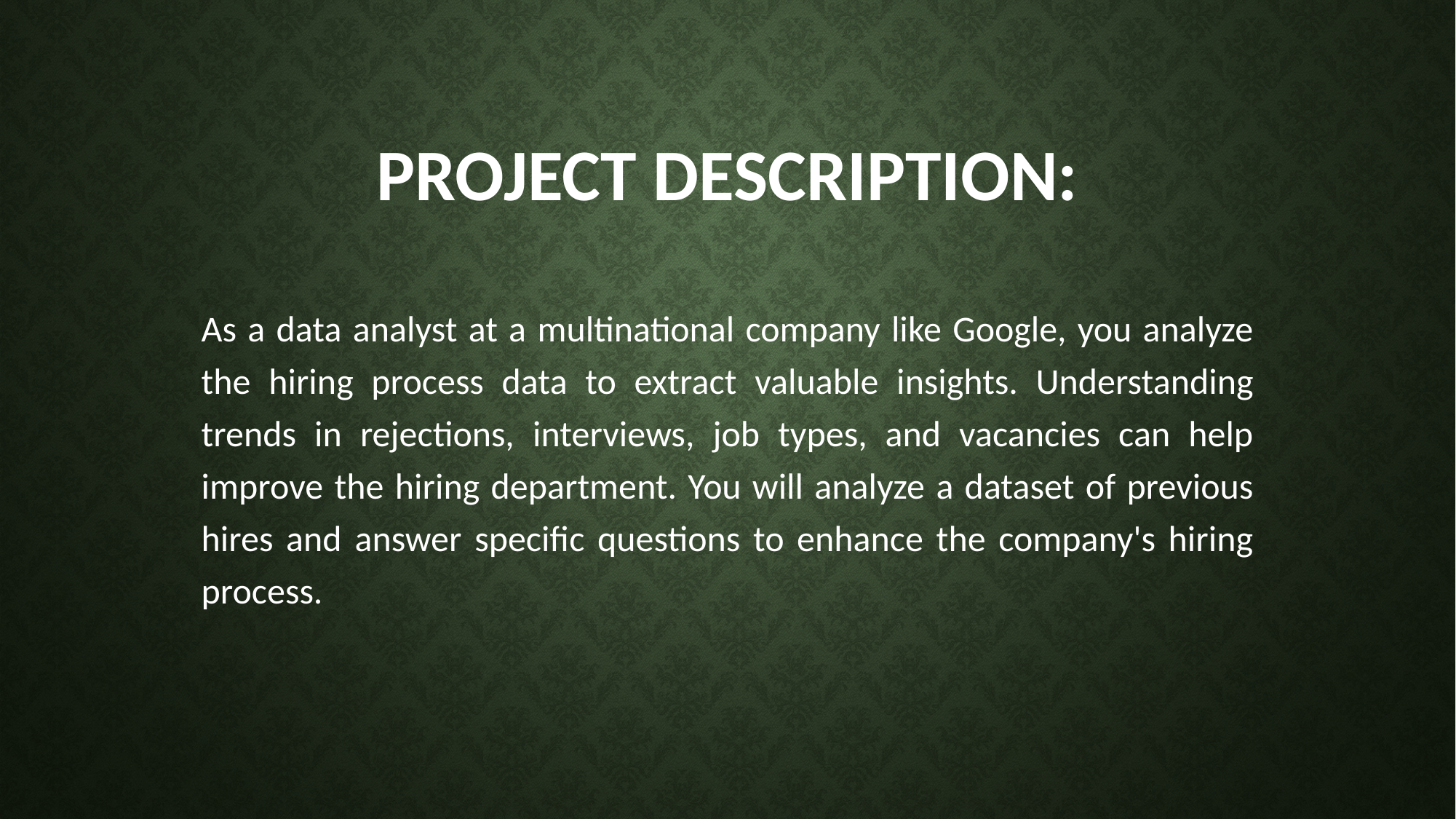

# Project description:
As a data analyst at a multinational company like Google, you analyze the hiring process data to extract valuable insights. Understanding trends in rejections, interviews, job types, and vacancies can help improve the hiring department. You will analyze a dataset of previous hires and answer specific questions to enhance the company's hiring process.